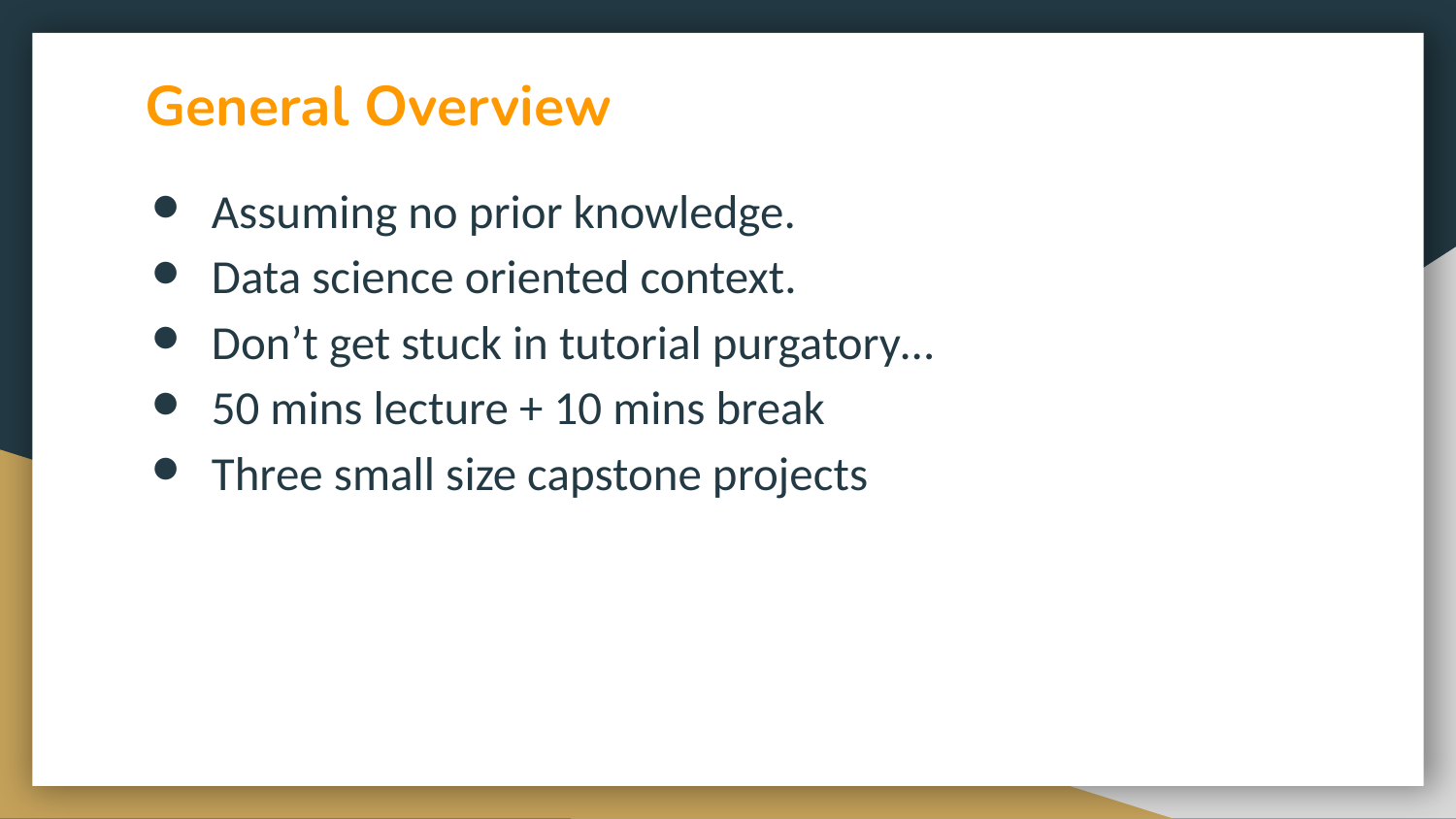

# General Overview
Assuming no prior knowledge.
Data science oriented context.
Don’t get stuck in tutorial purgatory…
50 mins lecture + 10 mins break
Three small size capstone projects